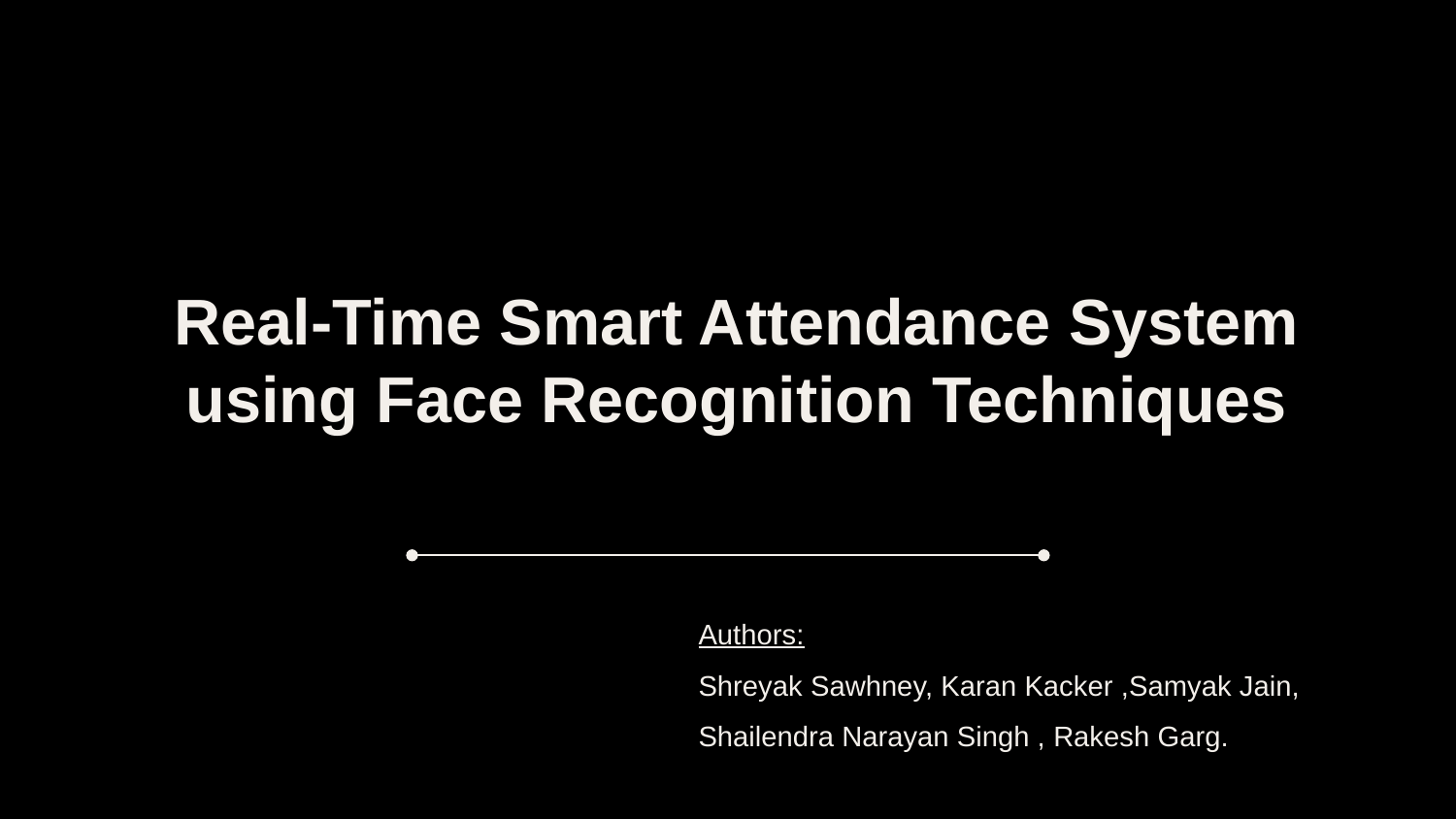

# Real-Time Smart Attendance System using Face Recognition Techniques
Authors:
Shreyak Sawhney, Karan Kacker ,Samyak Jain,
Shailendra Narayan Singh , Rakesh Garg.